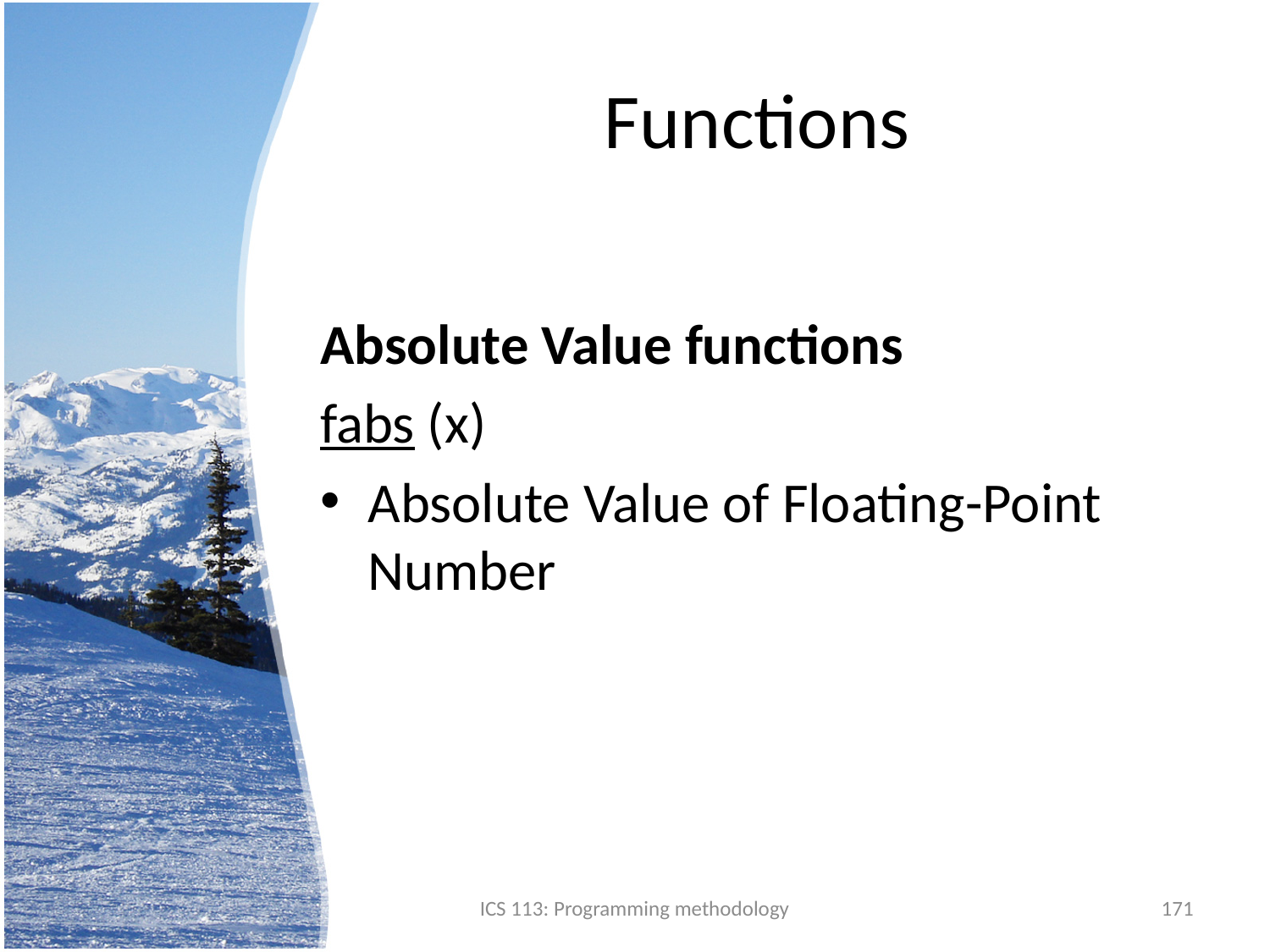

# Functions

Absolute Value functions
fabs (x)
Absolute Value of Floating-Point Number

ICS 113: Programming methodology
171